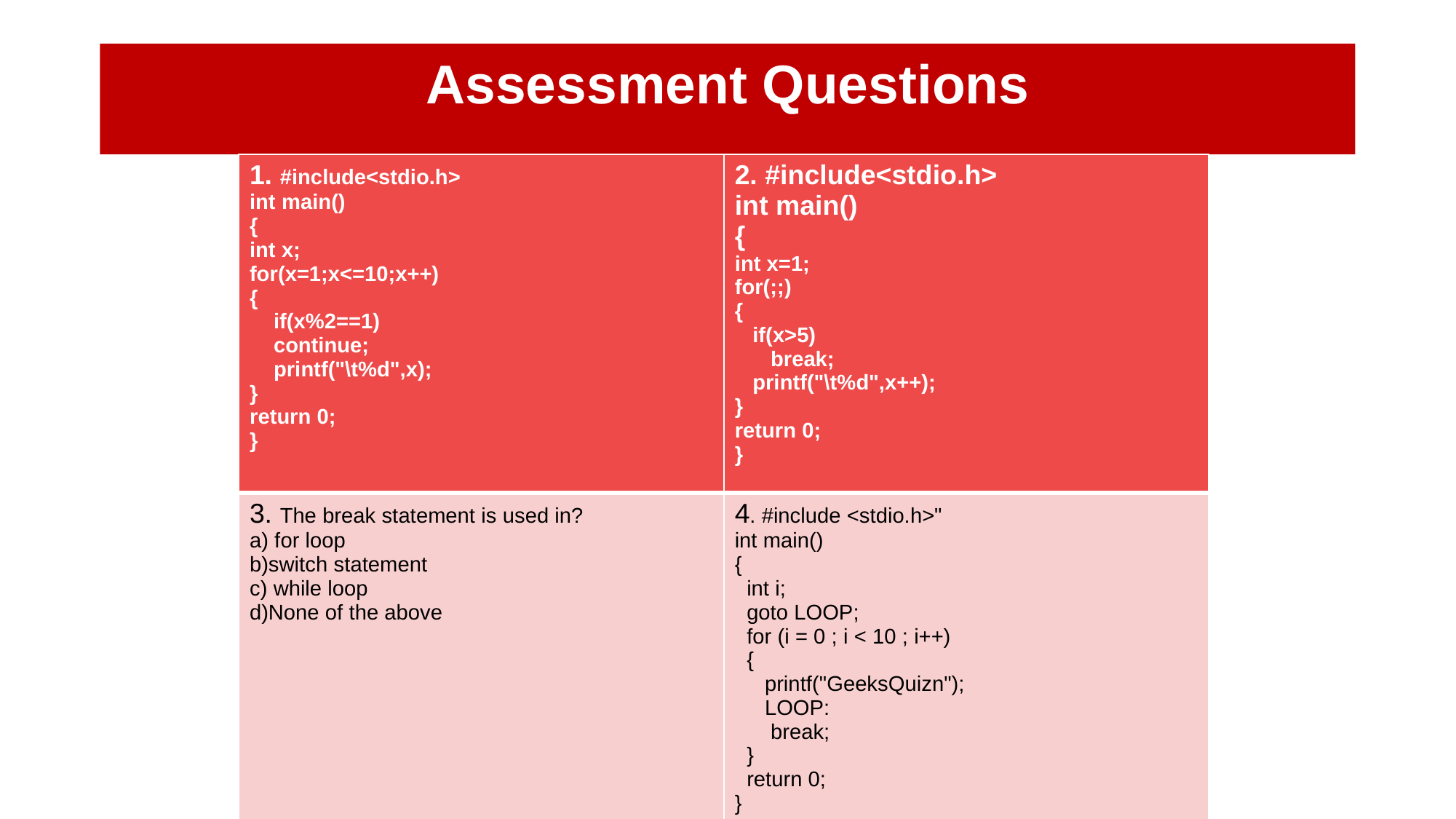

18
# Assessment Questions
| 1. #include<stdio.h> int main() { int x; for(x=1;x<=10;x++) {     if(x%2==1)      continue;     printf("\t%d",x); } return 0; } | 2. #include<stdio.h> int main() { int x=1; for(;;) {    if(x>5)       break;    printf("\t%d",x++); } return 0; } |
| --- | --- |
| 3. The break statement is used in? a) for loop b)switch statement c) while loop d)None of the above | 4. #include <stdio.h>" int main() {   int i;   goto LOOP;   for (i = 0 ; i < 10 ; i++)   {      printf("GeeksQuizn");      LOOP:       break;   }   return 0; } |